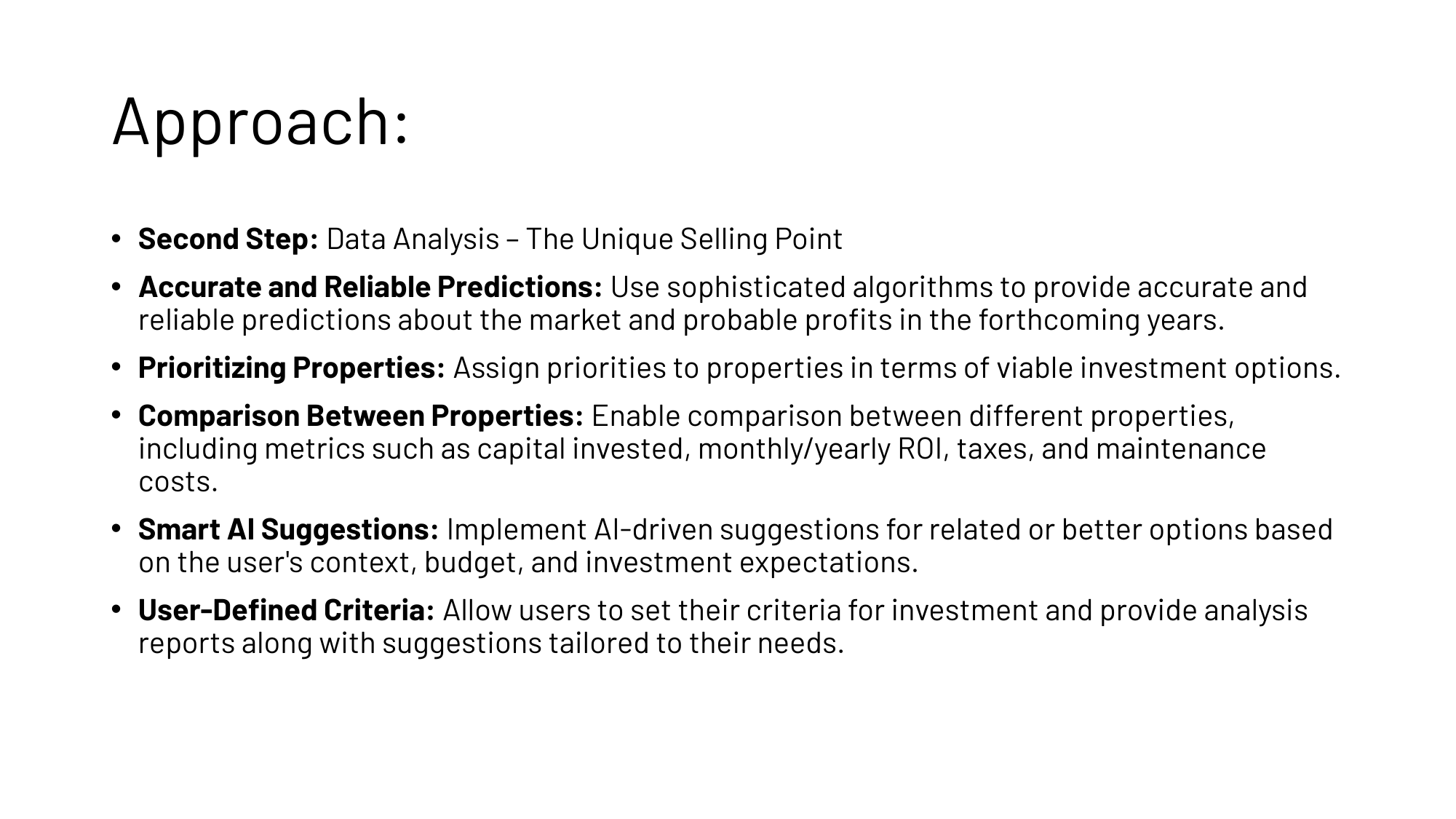

# Approach:
Second Step: Data Analysis – The Unique Selling Point
Accurate and Reliable Predictions: Use sophisticated algorithms to provide accurate and reliable predictions about the market and probable profits in the forthcoming years.
Prioritizing Properties: Assign priorities to properties in terms of viable investment options.
Comparison Between Properties: Enable comparison between different properties, including metrics such as capital invested, monthly/yearly ROI, taxes, and maintenance costs.
Smart AI Suggestions: Implement AI-driven suggestions for related or better options based on the user's context, budget, and investment expectations.
User-Defined Criteria: Allow users to set their criteria for investment and provide analysis reports along with suggestions tailored to their needs.